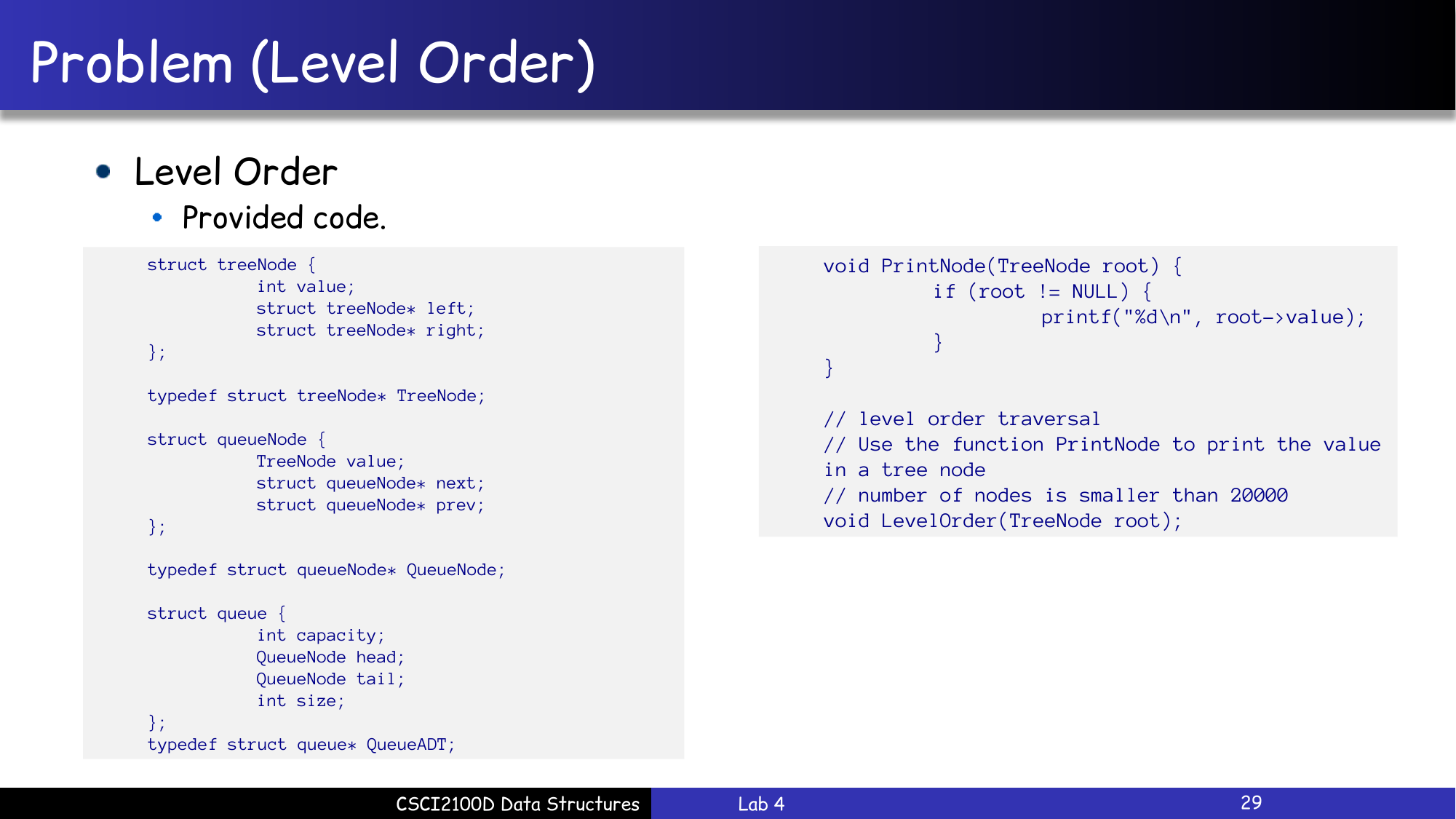

# Problem (Level Order)
Level Order
Provided code.

void PrintNode(TreeNode root) {
	if (root != NULL) {
		printf("%d\n", root->value);
	}
}

// level order traversal
// Use the function PrintNode to print the value in a tree node
// number of nodes is smaller than 20000
void LevelOrder(TreeNode root);
struct treeNode {
	int value;
	struct treeNode* left;
	struct treeNode* right;
};

typedef struct treeNode* TreeNode;

struct queueNode {
	TreeNode value;
	struct queueNode* next;
	struct queueNode* prev;
};

typedef struct queueNode* QueueNode;

struct queue {
	int capacity;
	QueueNode head;
	QueueNode tail;
	int size;
};
typedef struct queue* QueueADT;
Lab 4
29